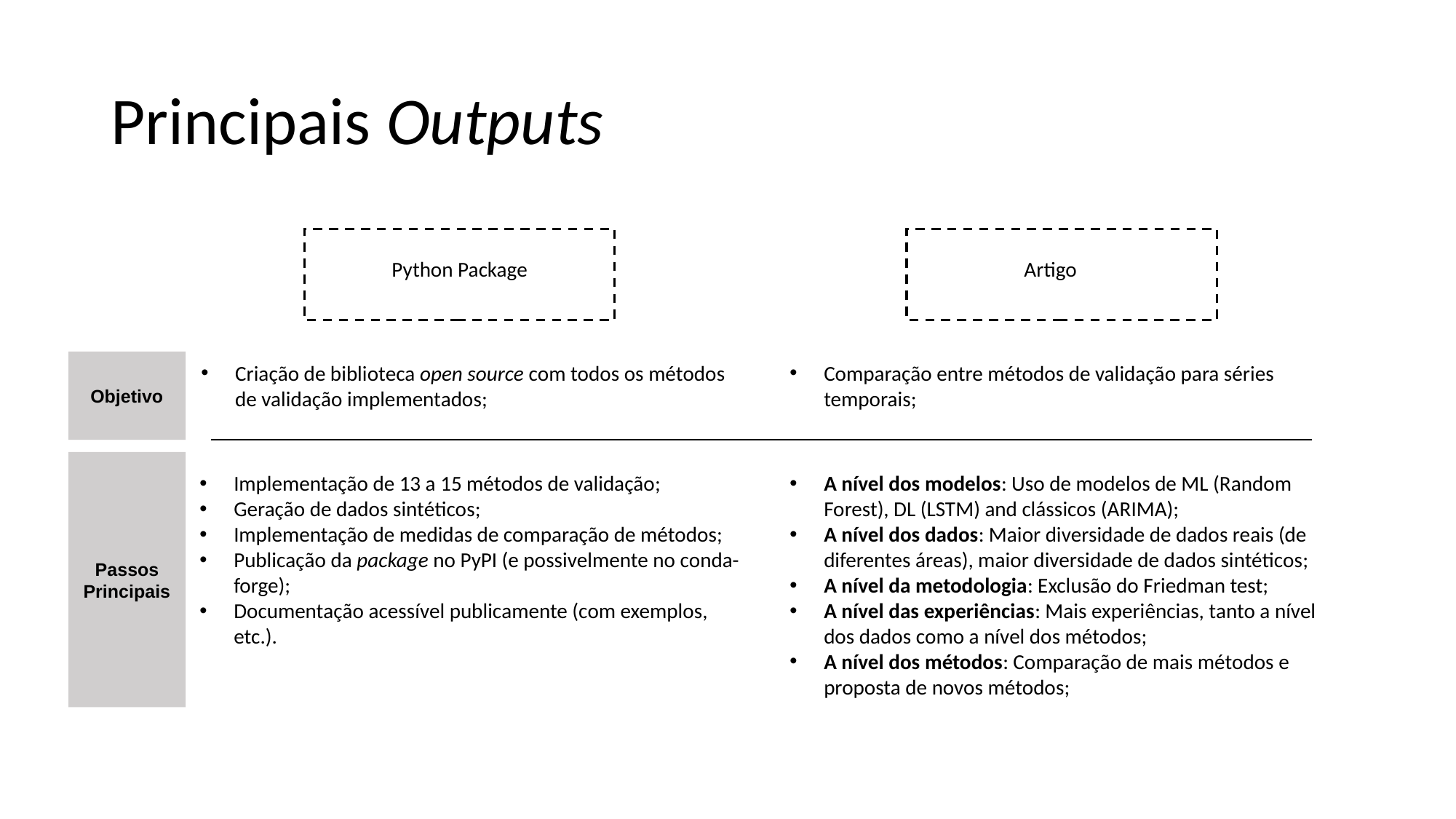

# Principais Outputs

Python Package

Artigo
Objetivo
Criação de biblioteca open source com todos os métodos de validação implementados;
Comparação entre métodos de validação para séries temporais;
Passos Principais
Implementação de 13 a 15 métodos de validação;
Geração de dados sintéticos;
Implementação de medidas de comparação de métodos;
Publicação da package no PyPI (e possivelmente no conda-forge);
Documentação acessível publicamente (com exemplos, etc.).
A nível dos modelos: Uso de modelos de ML (Random Forest), DL (LSTM) and clássicos (ARIMA);
A nível dos dados: Maior diversidade de dados reais (de diferentes áreas), maior diversidade de dados sintéticos;
A nível da metodologia: Exclusão do Friedman test;
A nível das experiências: Mais experiências, tanto a nível dos dados como a nível dos métodos;
A nível dos métodos: Comparação de mais métodos e proposta de novos métodos;